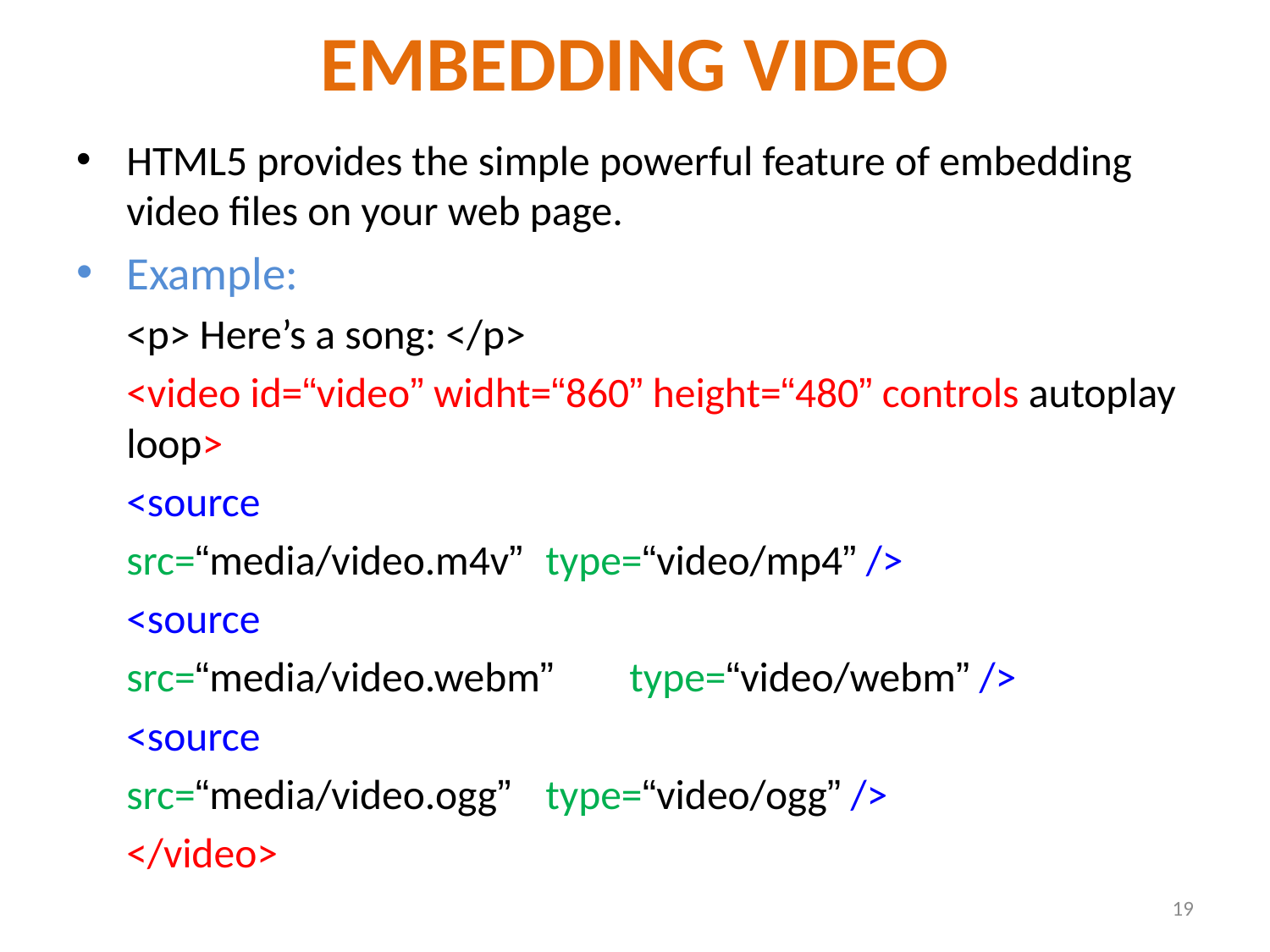

# EMBEDDING VIDEO
HTML5 provides the simple powerful feature of embedding video files on your web page.
Example:
	<p> Here’s a song: </p>
	<video id=“video” widht=“860” height=“480” controls autoplay loop>
		<source
			src=“media/video.m4v” 					type=“video/mp4” />
		<source
			src=“media/video.webm” 					type=“video/webm” />
		<source
			src=“media/video.ogg” 					type=“video/ogg” />
	</video>

19